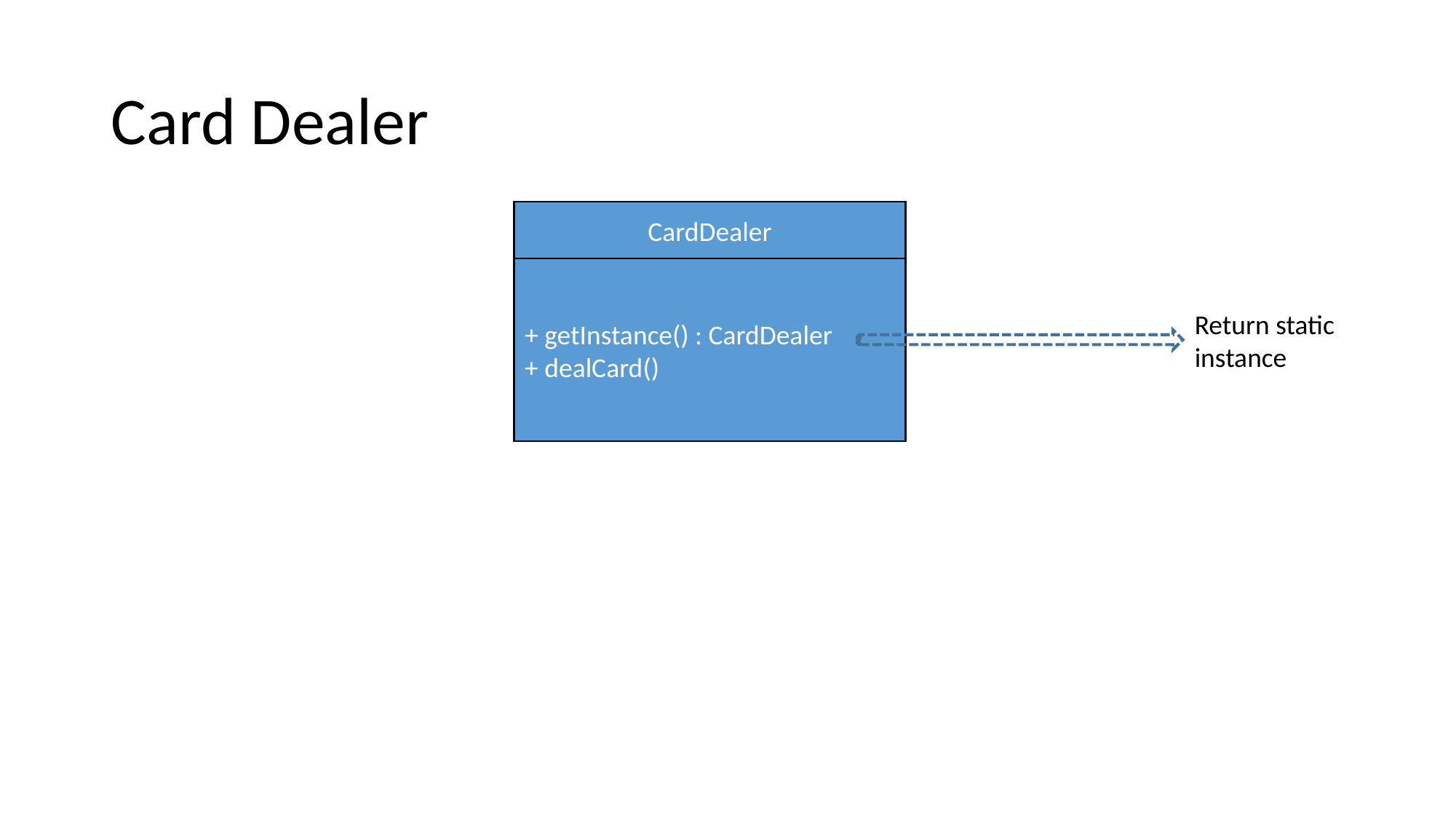

# Card Dealer
CardDealer
+ getInstance() : CardDealer
+ dealCard()
Return static
instance